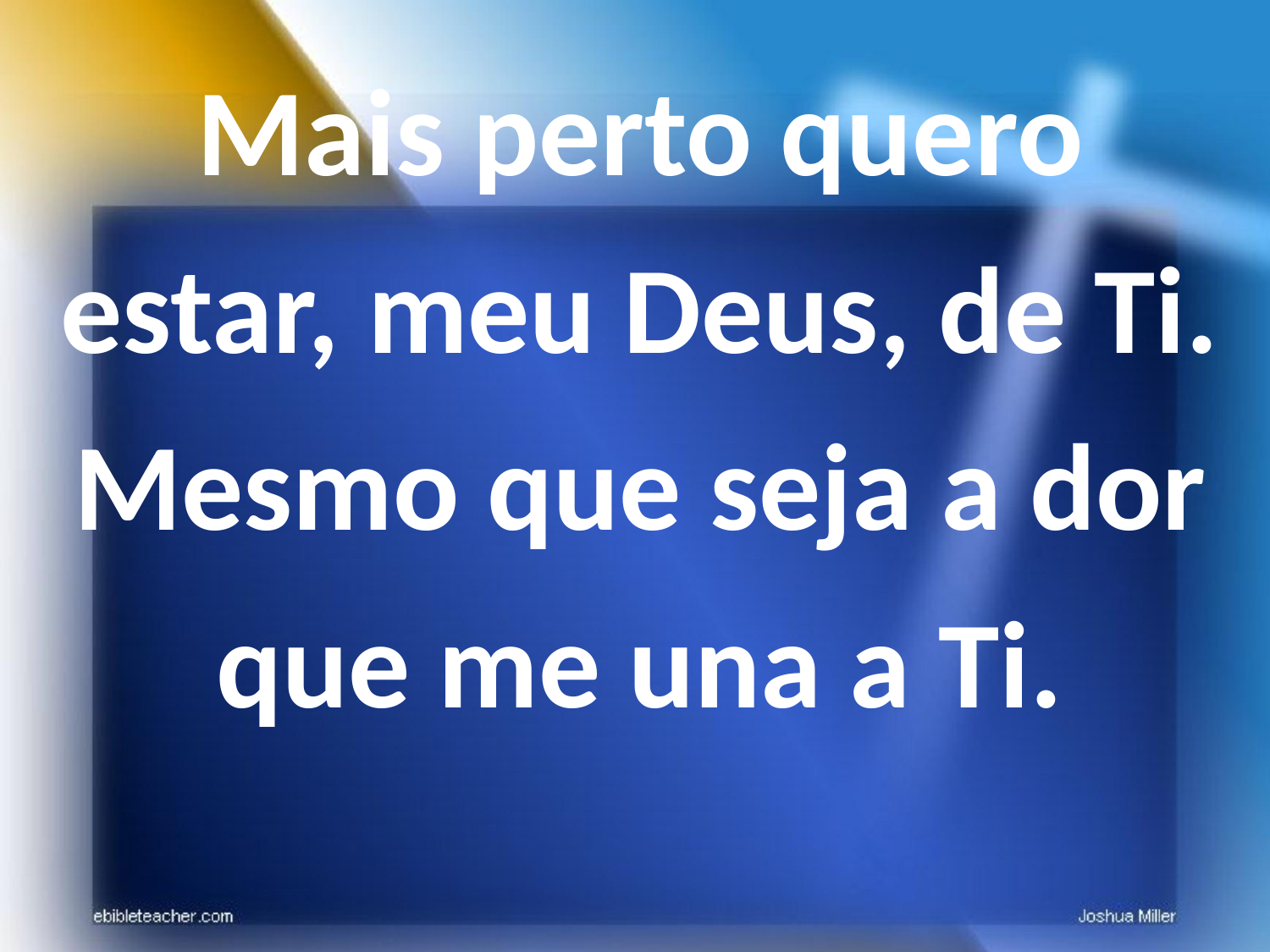

Mais perto quero estar, meu Deus, de Ti.
Mesmo que seja a dor que me una a Ti.